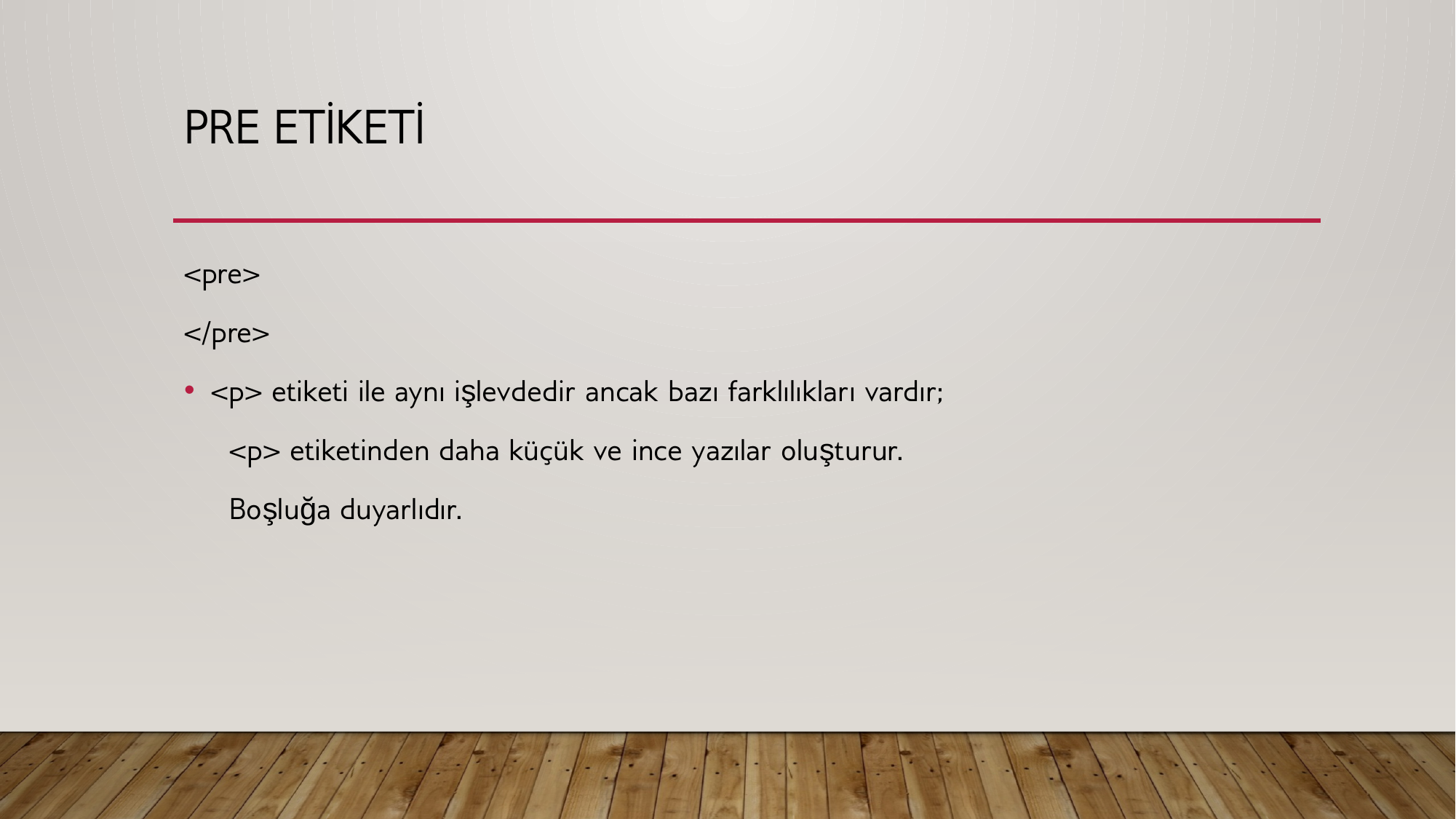

# Pre etiketi
<pre>
</pre>
<p> etiketi ile aynı işlevdedir ancak bazı farklılıkları vardır;
     <p> etiketinden daha küçük ve ince yazılar oluşturur.
     Boşluğa duyarlıdır.